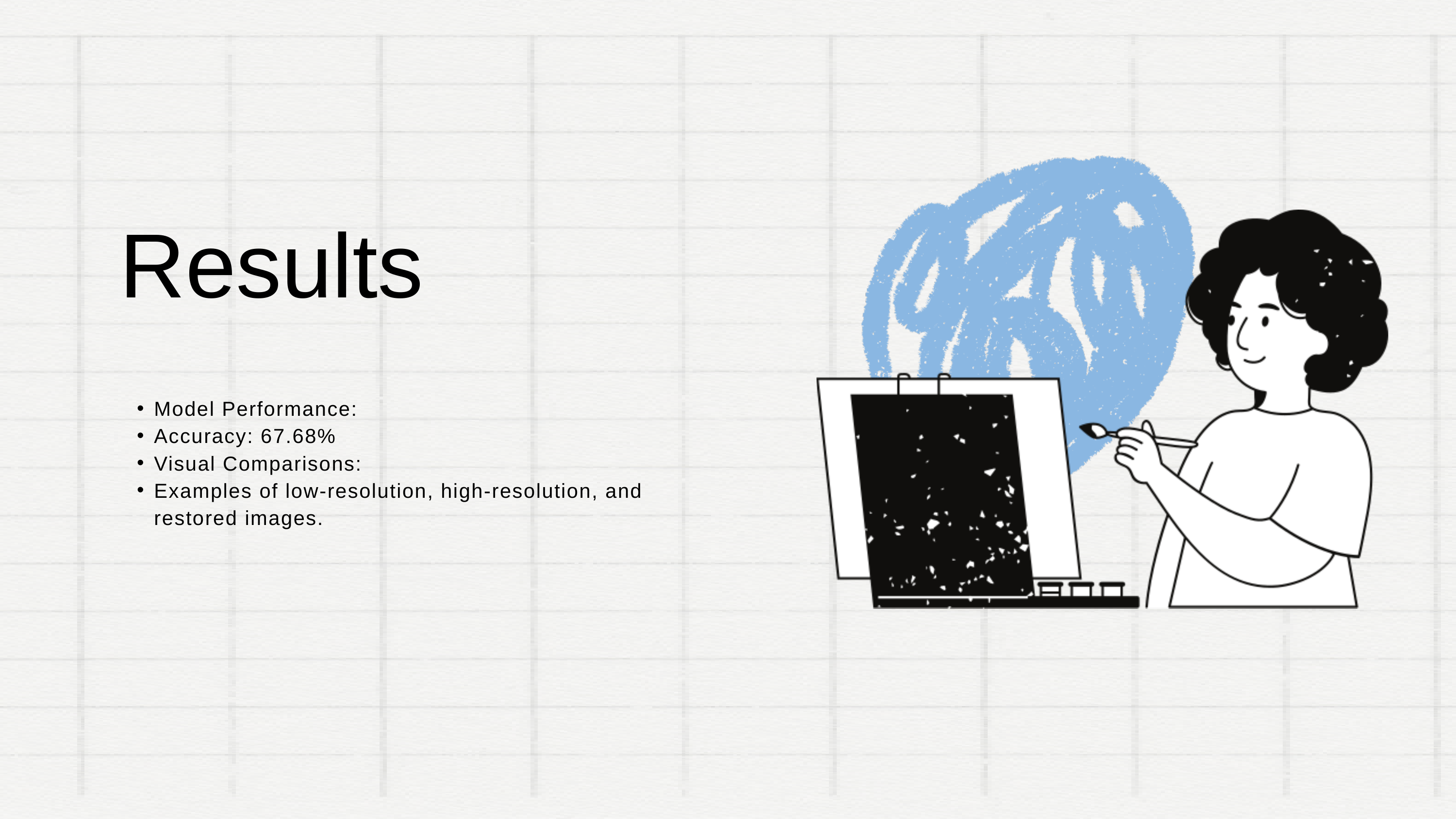

Results
Model Performance:
Accuracy: 67.68%
Visual Comparisons:
Examples of low-resolution, high-resolution, and restored images.